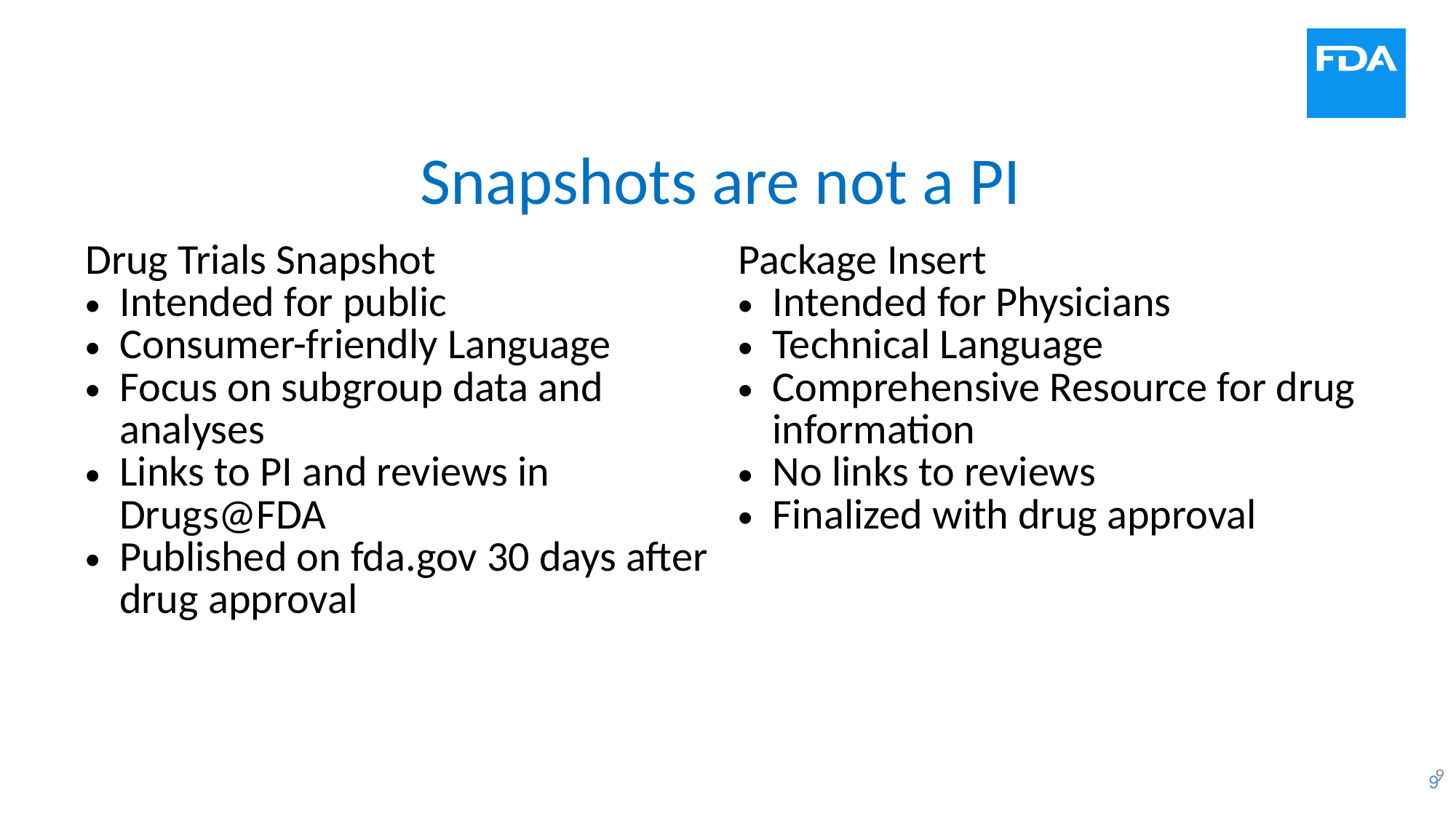

# Snapshots are not a PI
| Drug Trials Snapshot Intended for public Consumer-friendly Language Focus on subgroup data and analyses Links to PI and reviews in Drugs@FDA Published on fda.gov 30 days after drug approval | Package Insert Intended for Physicians Technical Language Comprehensive Resource for drug information No links to reviews Finalized with drug approval |
| --- | --- |
9